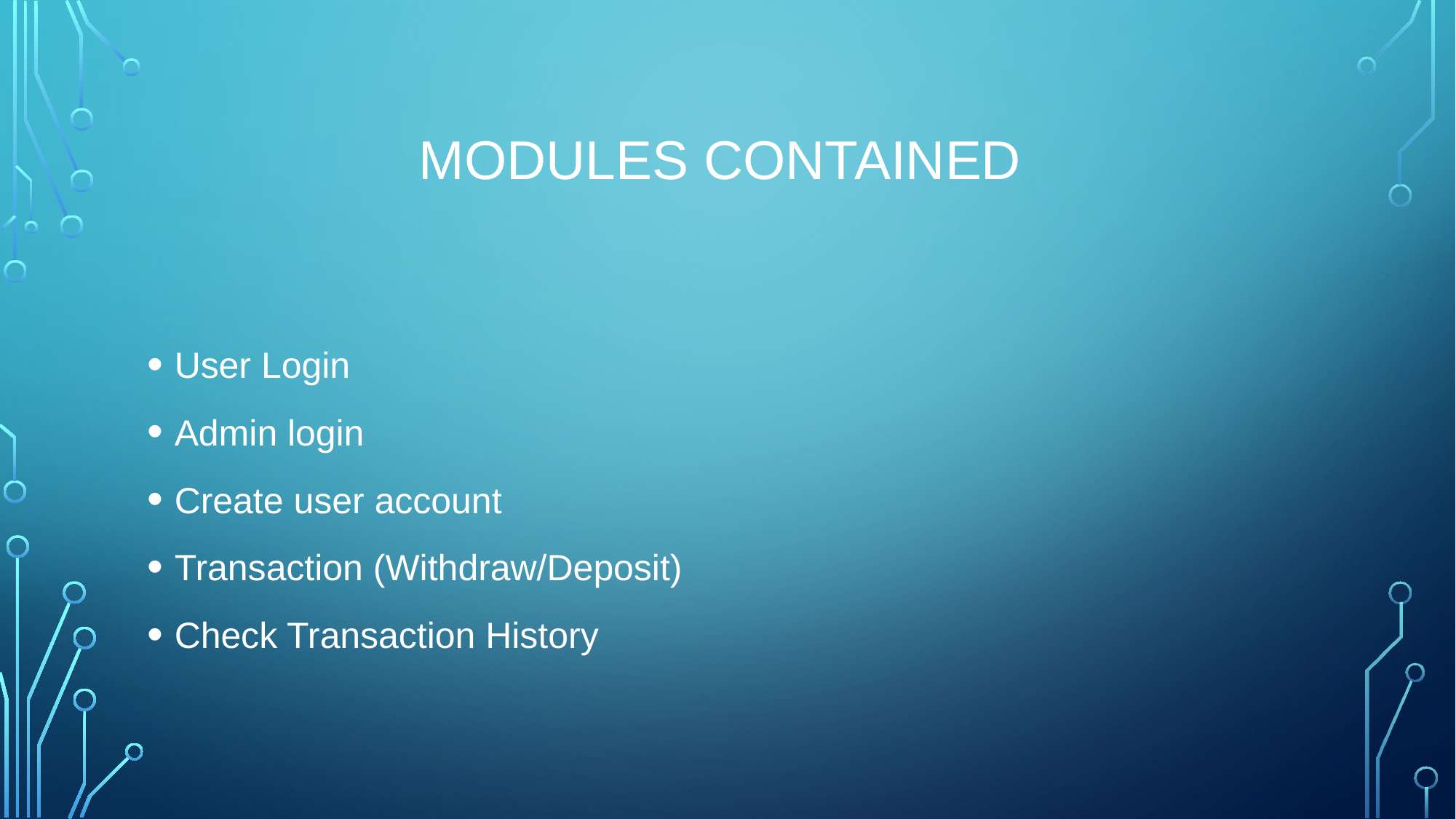

# Modules contained

User Login
Admin login
Create user account
Transaction (Withdraw/Deposit)
Check Transaction History